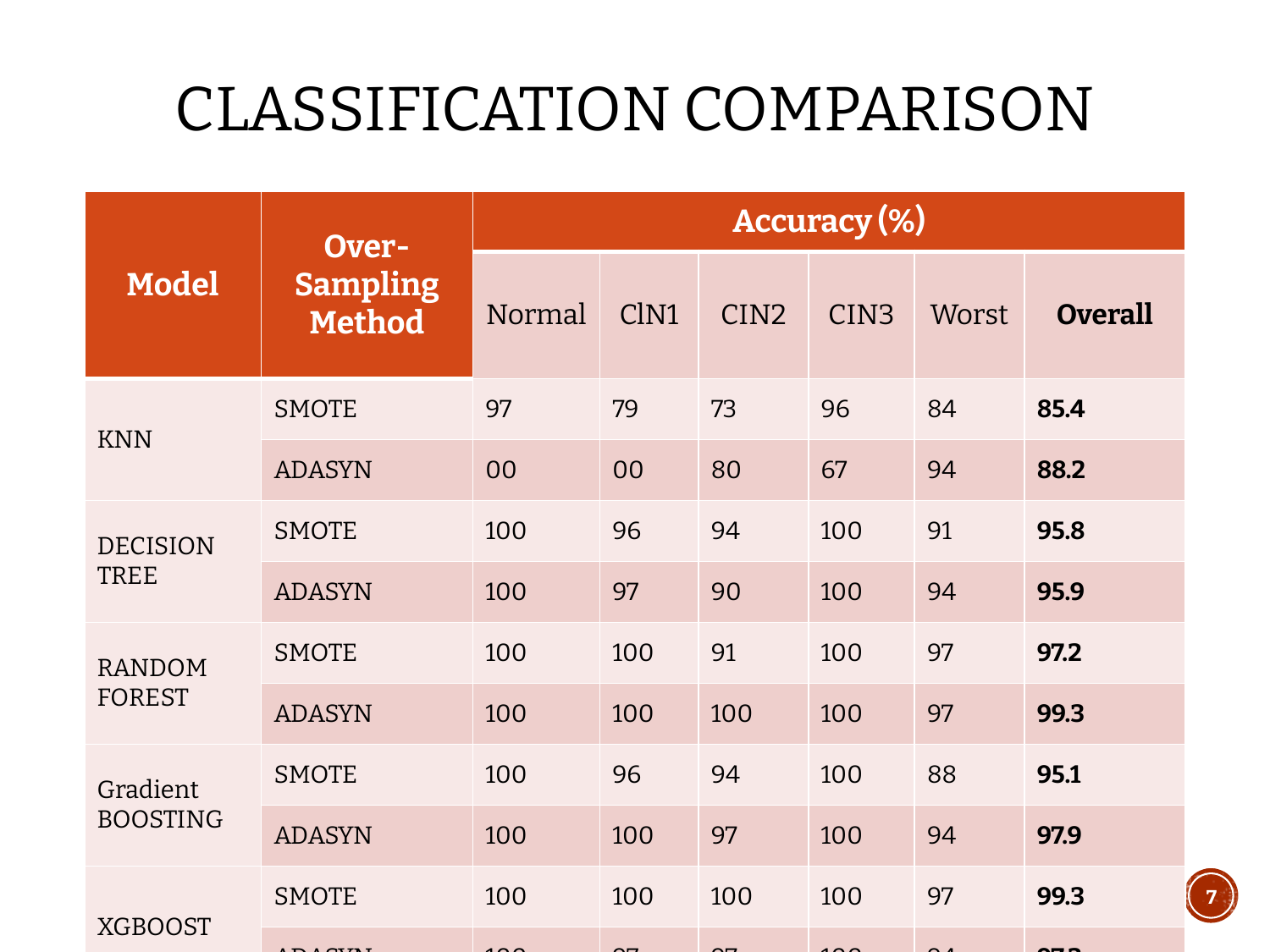

CLASSIFICATION Comparison
| Model | Over- Sampling Method | Accuracy (%) |  |  |  |  |  |
| --- | --- | --- | --- | --- | --- | --- | --- |
|  |  | Normal | ClN1 | CIN2 | CIN3 | Worst | Overall |
| KNN | SMOTE | 97 | 79 | 73 | 96 | 84 | 85.4 |
|  | ADASYN | 00 | 00 | 80 | 67 | 94 | 88.2 |
| DECISION TREE | SMOTE | 100 | 96 | 94 | 100 | 91 | 95.8 |
|  | ADASYN | 100 | 97 | 90 | 100 | 94 | 95.9 |
| RANDOM FOREST | SMOTE | 100 | 100 | 91 | 100 | 97 | 97.2 |
|  | ADASYN | 100 | 100 | 100 | 100 | 97 | 99.3 |
| Gradient BOOSTING | SMOTE | 100 | 96 | 94 | 100 | 88 | 95.1 |
|  | ADASYN | 100 | 100 | 97 | 100 | 94 | 97.9 |
| XGBOOST | SMOTE | 100 | 100 | 100 | 100 | 97 | 99.3 |
|  | ADASYN | 100 | 97 | 97 | 100 | 94 | 97.2 |
7